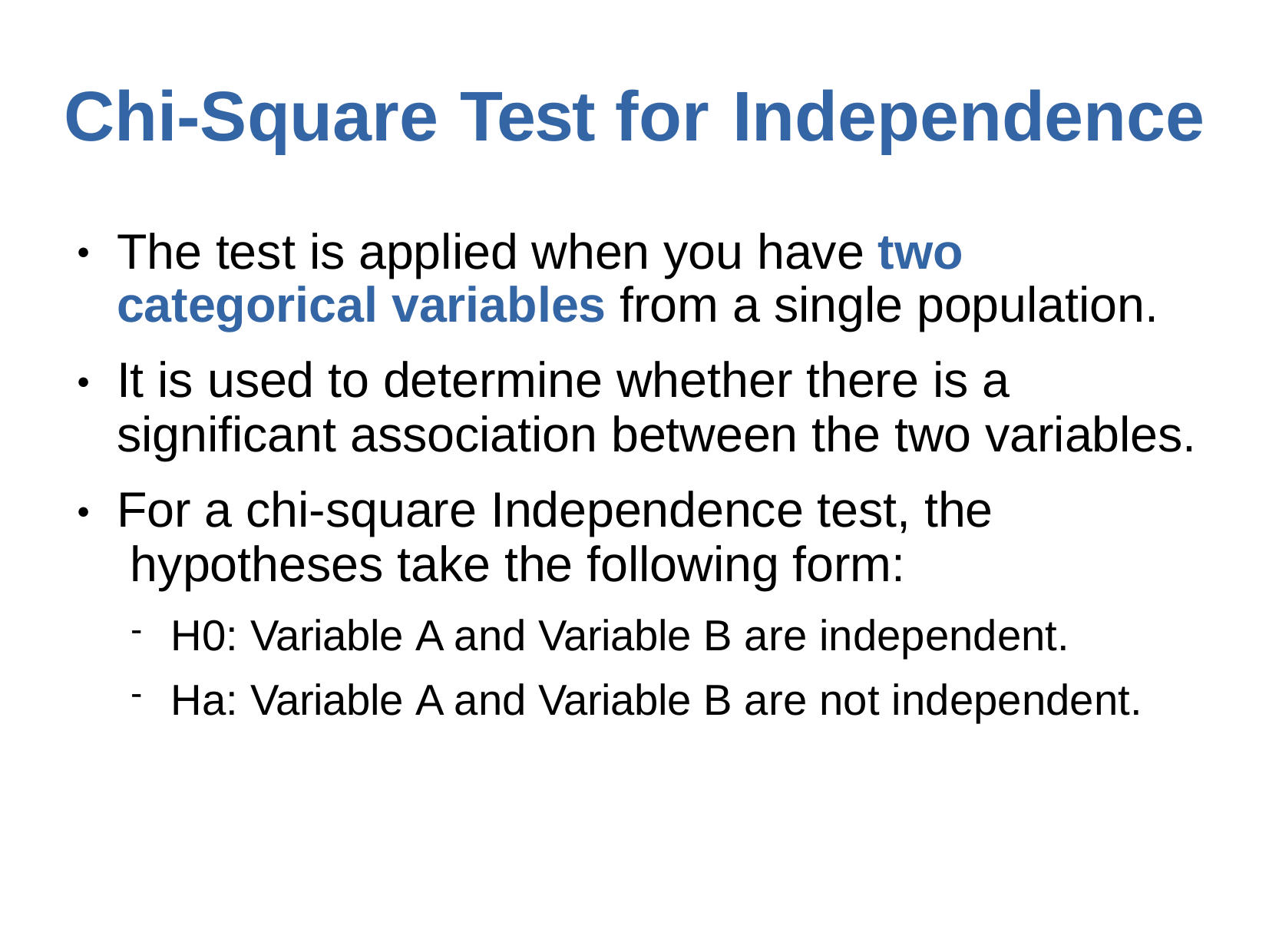

# Chi-Square	Test for	Independence
The test is applied when you have two  categorical variables from a single population.
It is used to determine whether there is a  significant association between the two variables.
For a chi-square Independence test, the  hypotheses take the following form:
●
●
●
H0: Variable A and Variable B are independent.
Ha: Variable A and Variable B are not independent.